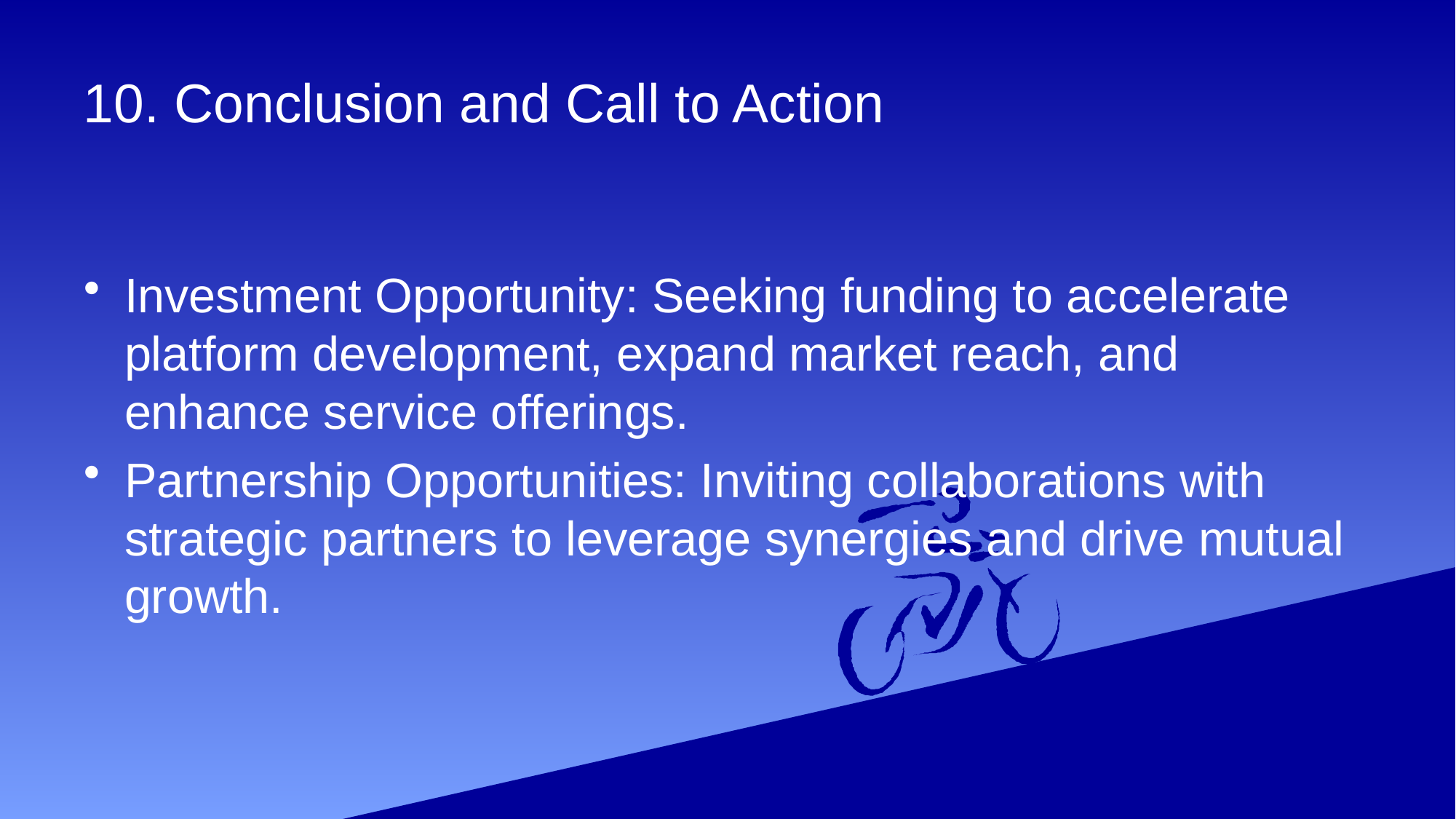

# 10. Conclusion and Call to Action

Investment Opportunity: Seeking funding to accelerate platform development, expand market reach, and enhance service offerings.
Partnership Opportunities: Inviting collaborations with strategic partners to leverage synergies and drive mutual growth.